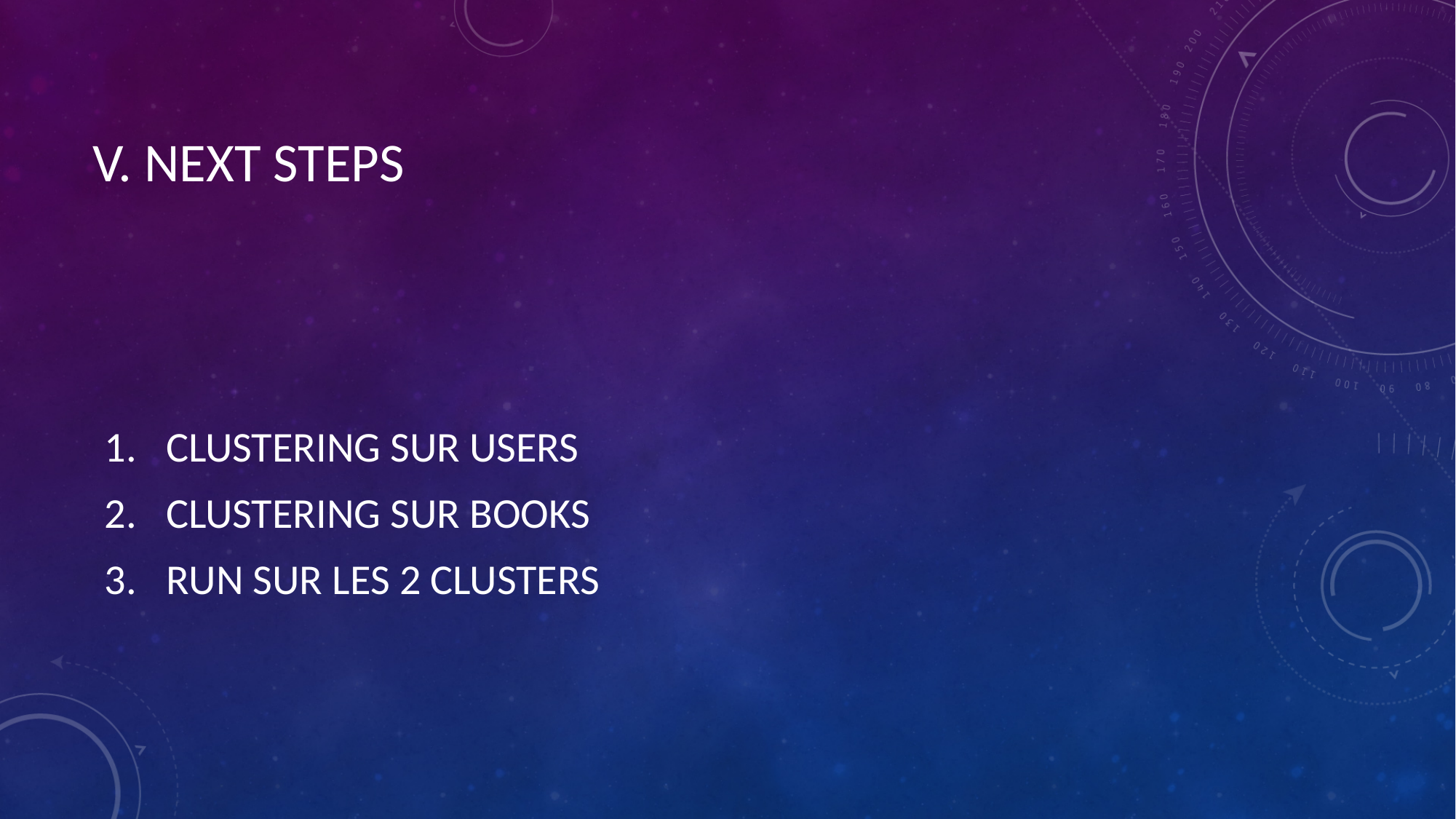

# V. Next steps
CLUSTERING SUR USERS
CLUSTERING SUR BOOKS
RUN SUR LES 2 CLUSTERS